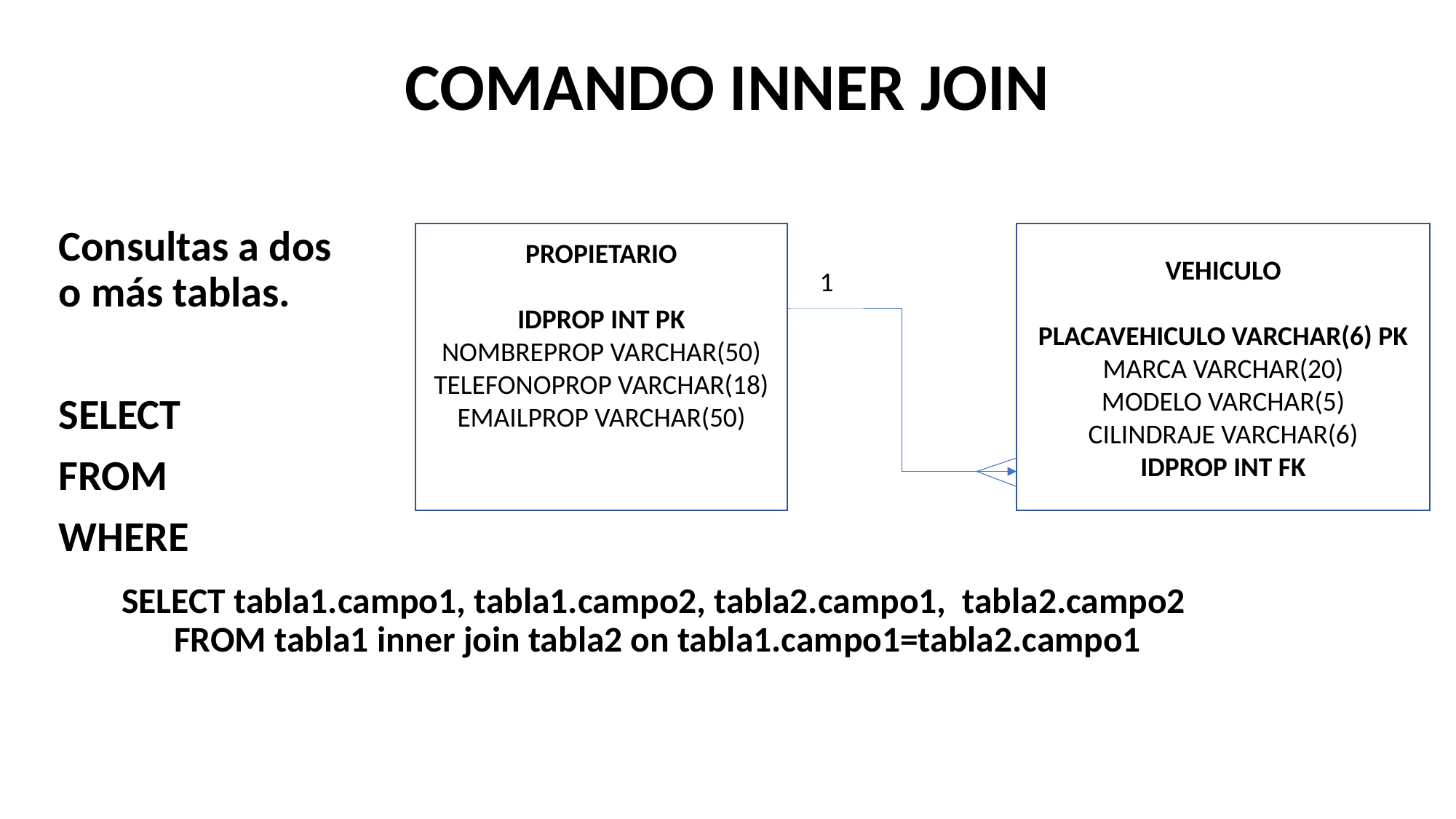

# COMANDO INNER JOIN
Consultas a dos o más tablas.

SELECT
FROM
WHERE
VEHICULO

PLACAVEHICULO VARCHAR(6) PK
MARCA VARCHAR(20)
MODELO VARCHAR(5)
CILINDRAJE VARCHAR(6)
IDPROP INT FK
PROPIETARIO

IDPROP INT PK
NOMBREPROP VARCHAR(50)
TELEFONOPROP VARCHAR(18)
EMAILPROP VARCHAR(50)

1
SELECT tabla1.campo1, tabla1.campo2, tabla2.campo1,  tabla2.campo2
FROM tabla1 inner join tabla2 on tabla1.campo1=tabla2.campo1